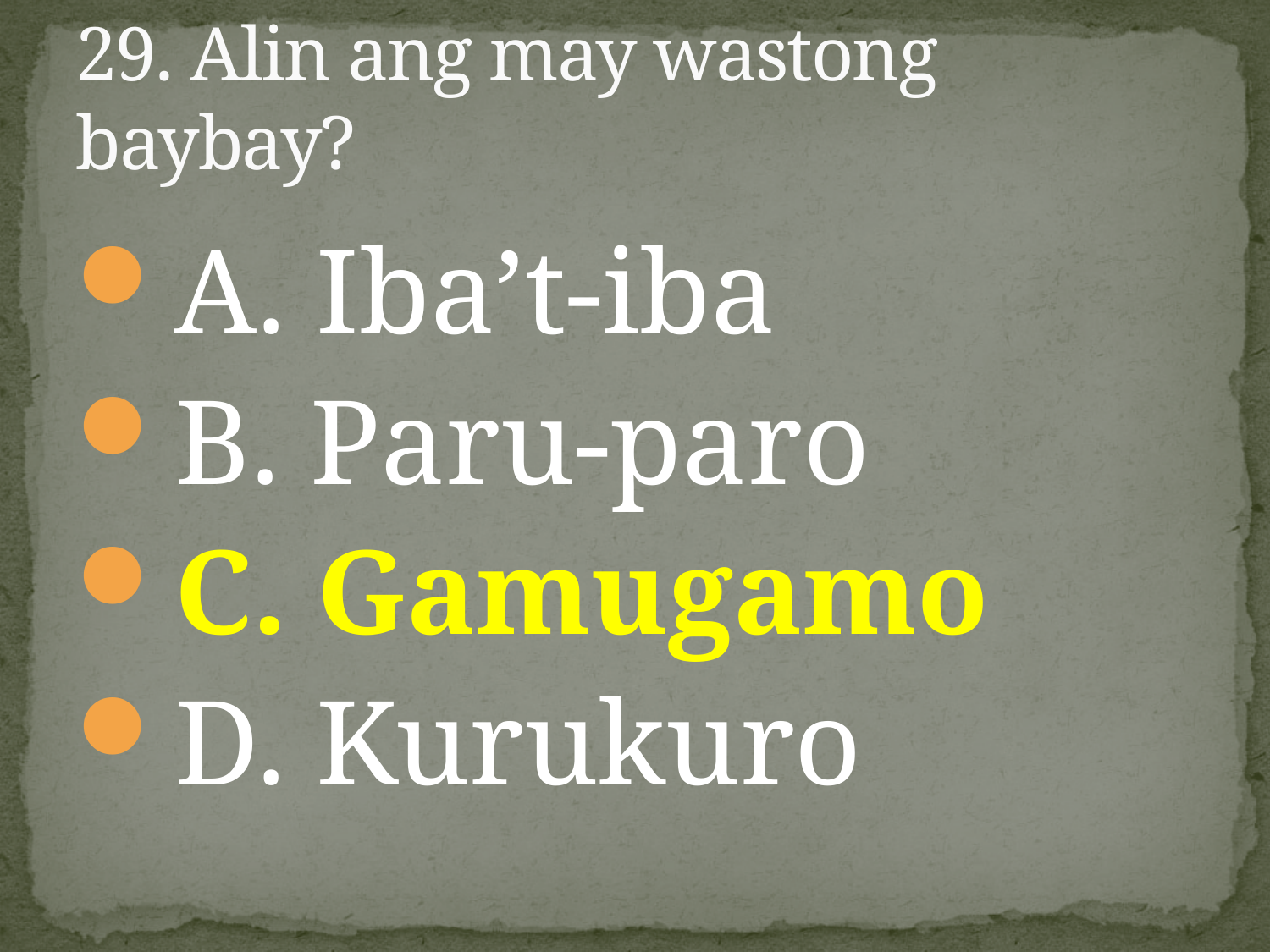

# 29. Alin ang may wastong baybay?
A. Iba’t-iba
B. Paru-paro
C. Gamugamo
D. Kurukuro